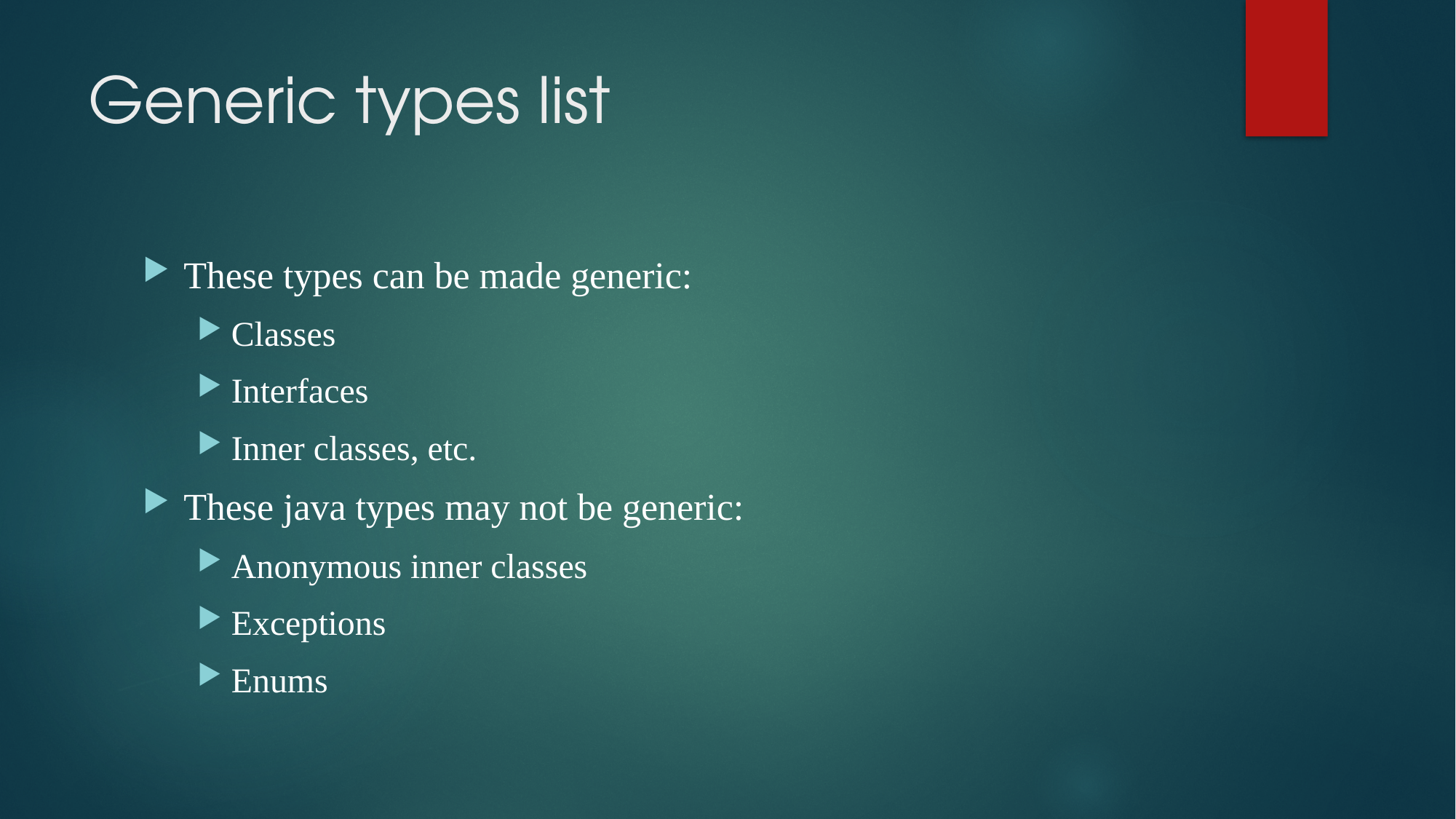

# Generic types list
These types can be made generic:
Classes
Interfaces
Inner classes, etc.
These java types may not be generic:
Anonymous inner classes
Exceptions
Enums